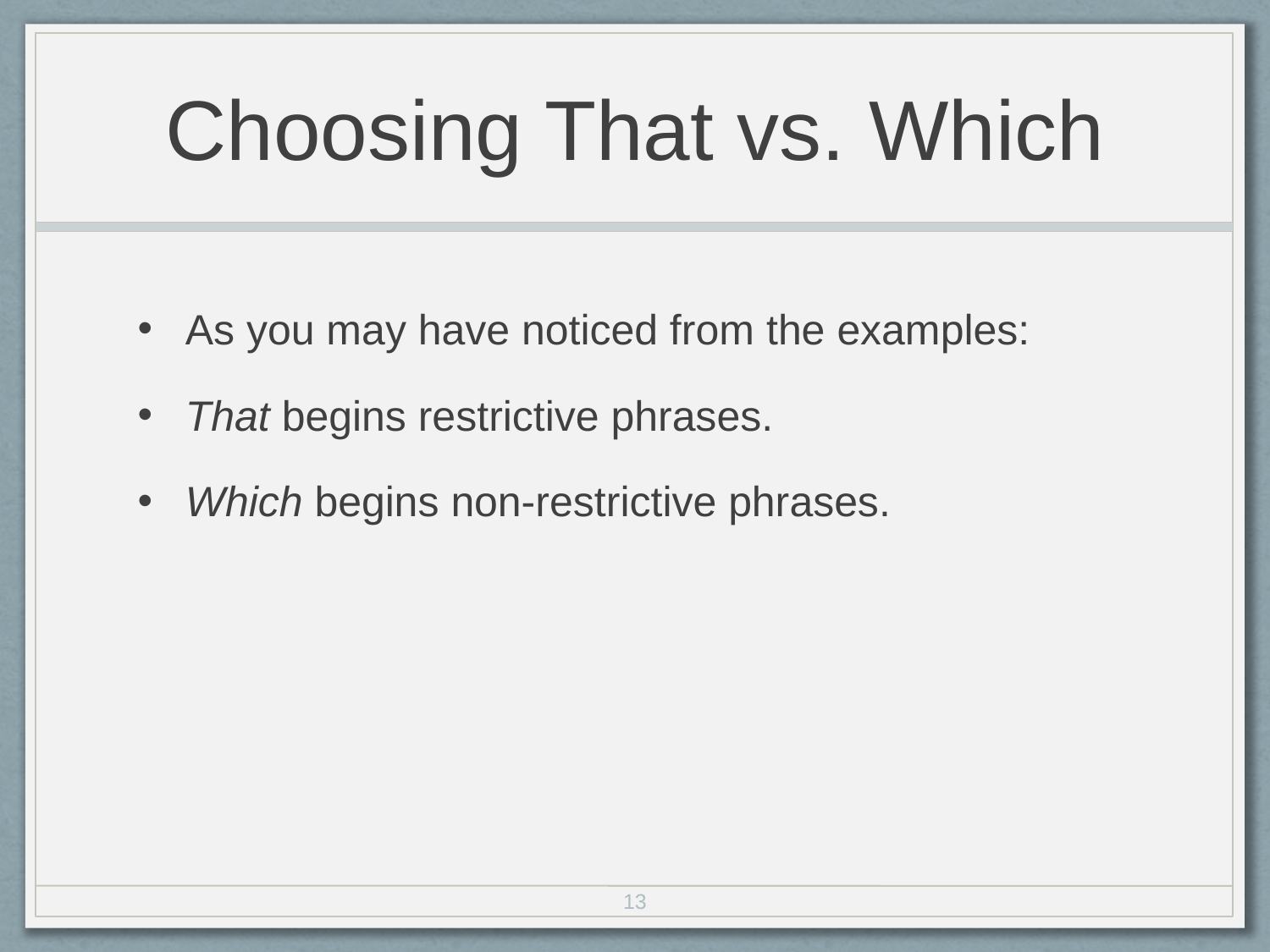

# Choosing That vs. Which
As you may have noticed from the examples:
That begins restrictive phrases.
Which begins non-restrictive phrases.
13